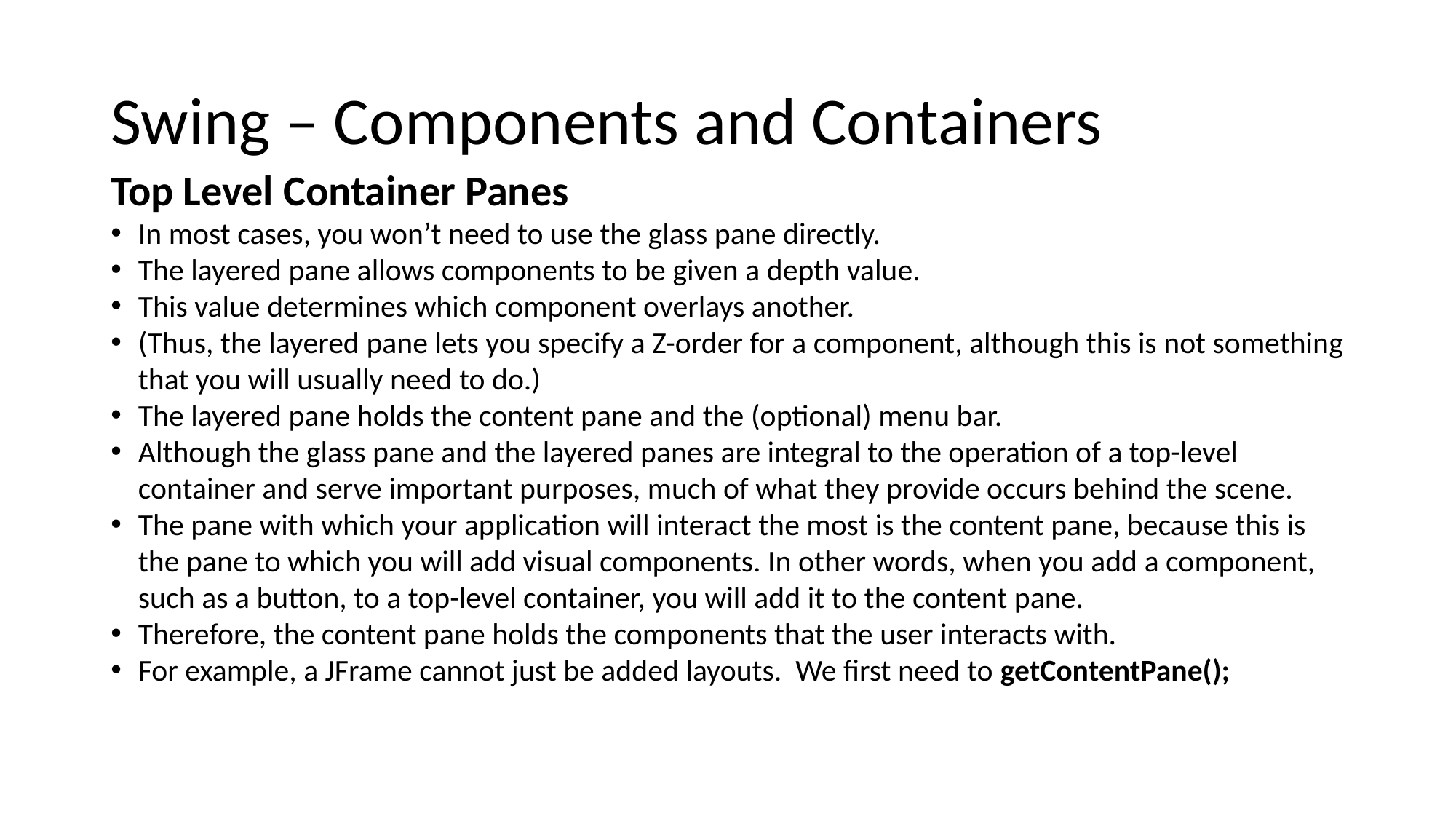

# Swing – Components and Containers
Top Level Container Panes
In most cases, you won’t need to use the glass pane directly.
The layered pane allows components to be given a depth value.
This value determines which component overlays another.
(Thus, the layered pane lets you specify a Z-order for a component, although this is not something that you will usually need to do.)
The layered pane holds the content pane and the (optional) menu bar.
Although the glass pane and the layered panes are integral to the operation of a top-level container and serve important purposes, much of what they provide occurs behind the scene.
The pane with which your application will interact the most is the content pane, because this is the pane to which you will add visual components. In other words, when you add a component, such as a button, to a top-level container, you will add it to the content pane.
Therefore, the content pane holds the components that the user interacts with.
For example, a JFrame cannot just be added layouts.  We first need to getContentPane();